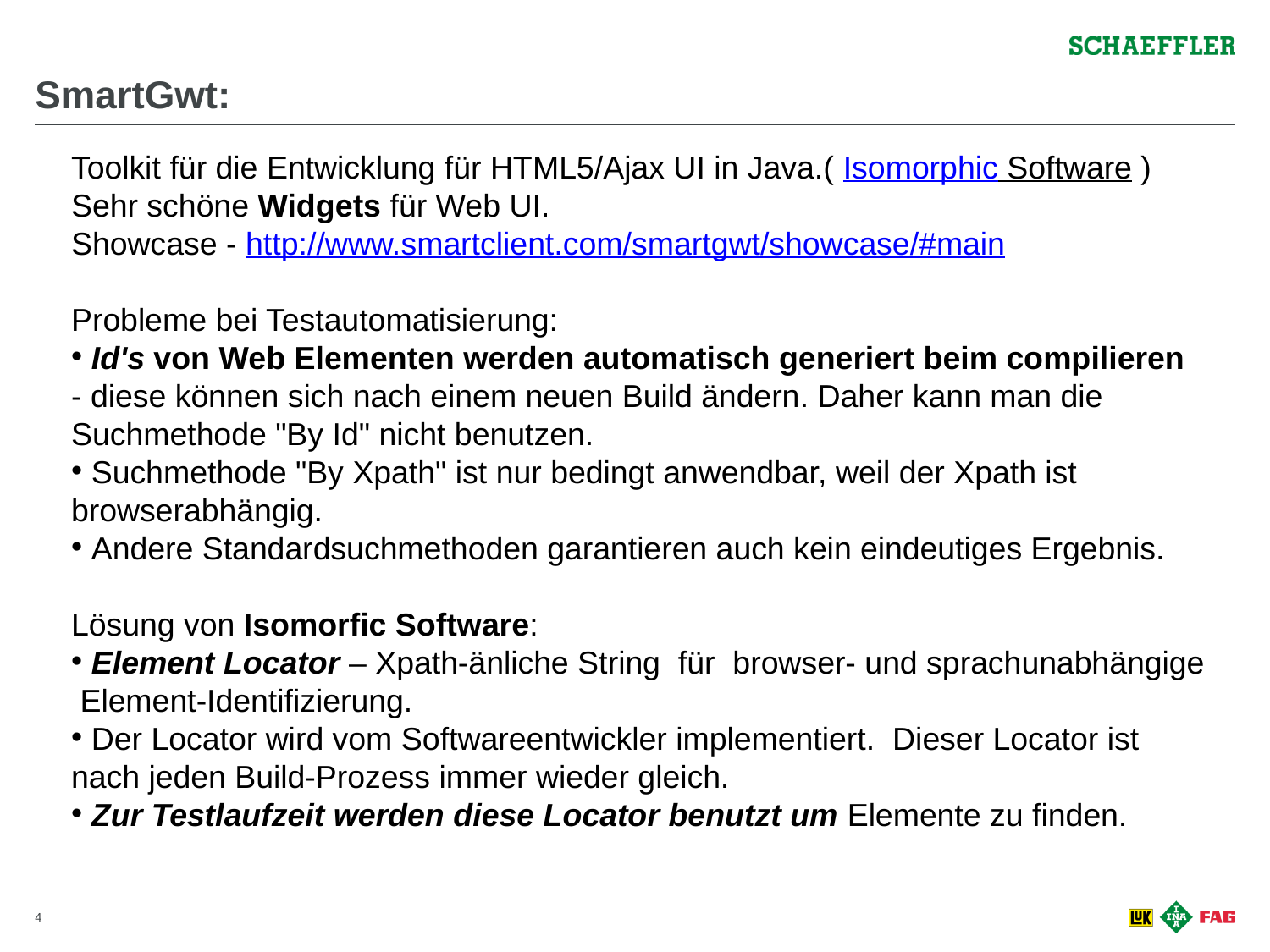

# SmartGwt:
Toolkit für die Entwicklung für HTML5/Ajax UI in Java.( Isomorphic Software )
Sehr schöne Widgets für Web UI.
Showcase - http://www.smartclient.com/smartgwt/showcase/#main

Probleme bei Testautomatisierung:
 Id's von Web Elementen werden automatisch generiert beim compilieren  - diese können sich nach einem neuen Build ändern. Daher kann man die Suchmethode "By Id" nicht benutzen.
 Suchmethode "By Xpath" ist nur bedingt anwendbar, weil der Xpath ist browserabhängig.
 Andere Standardsuchmethoden garantieren auch kein eindeutiges Ergebnis.

Lösung von Isomorfic Software:
 Element Locator – Xpath-änliche String  für  browser- und sprachunabhängige  Element-Identifizierung.
 Der Locator wird vom Softwareentwickler implementiert.  Dieser Locator ist nach jeden Build-Prozess immer wieder gleich.
 Zur Testlaufzeit werden diese Locator benutzt um Elemente zu finden.
4